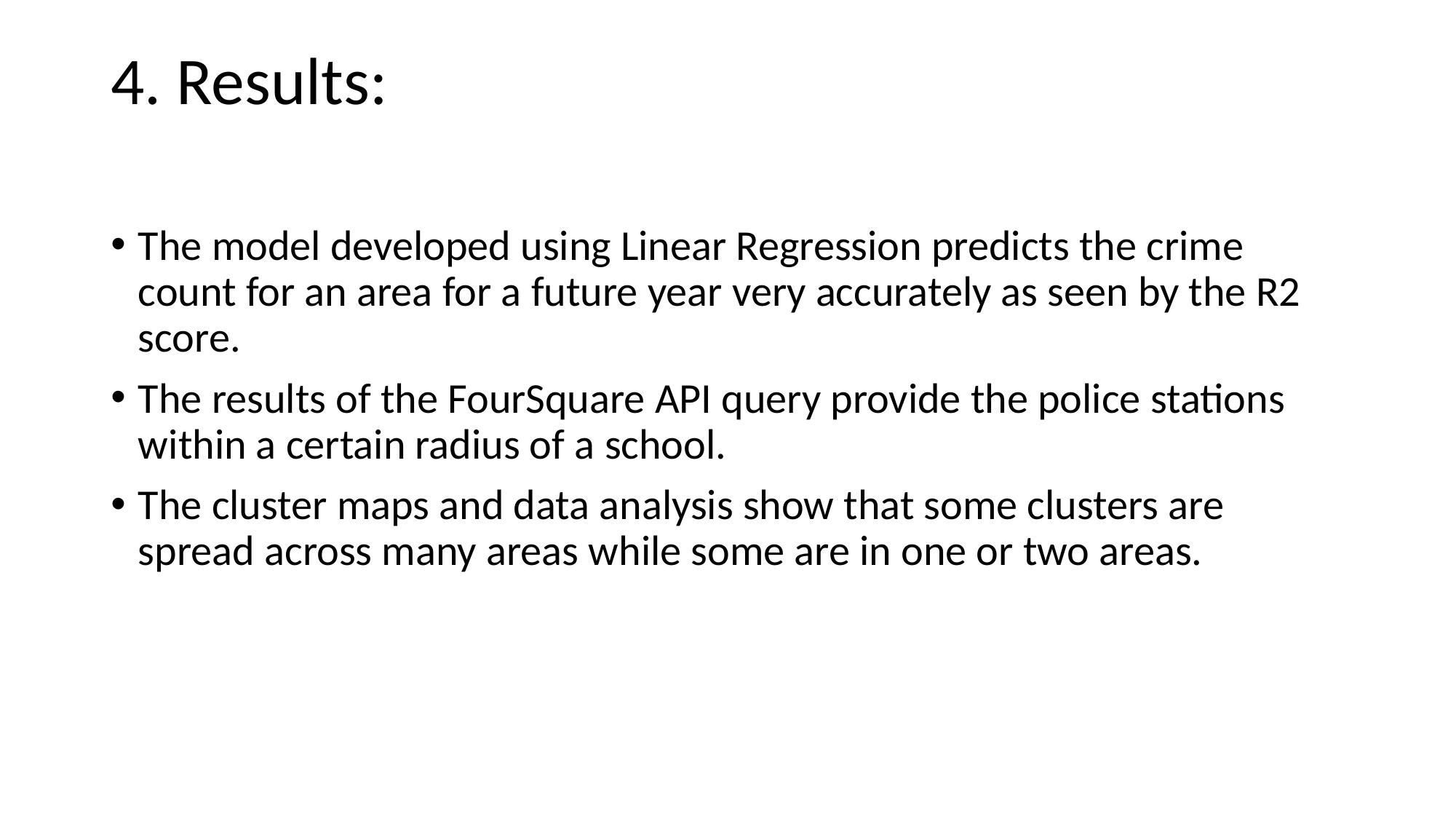

# 4. Results:
The model developed using Linear Regression predicts the crime count for an area for a future year very accurately as seen by the R2 score.
The results of the FourSquare API query provide the police stations within a certain radius of a school.
The cluster maps and data analysis show that some clusters are spread across many areas while some are in one or two areas.